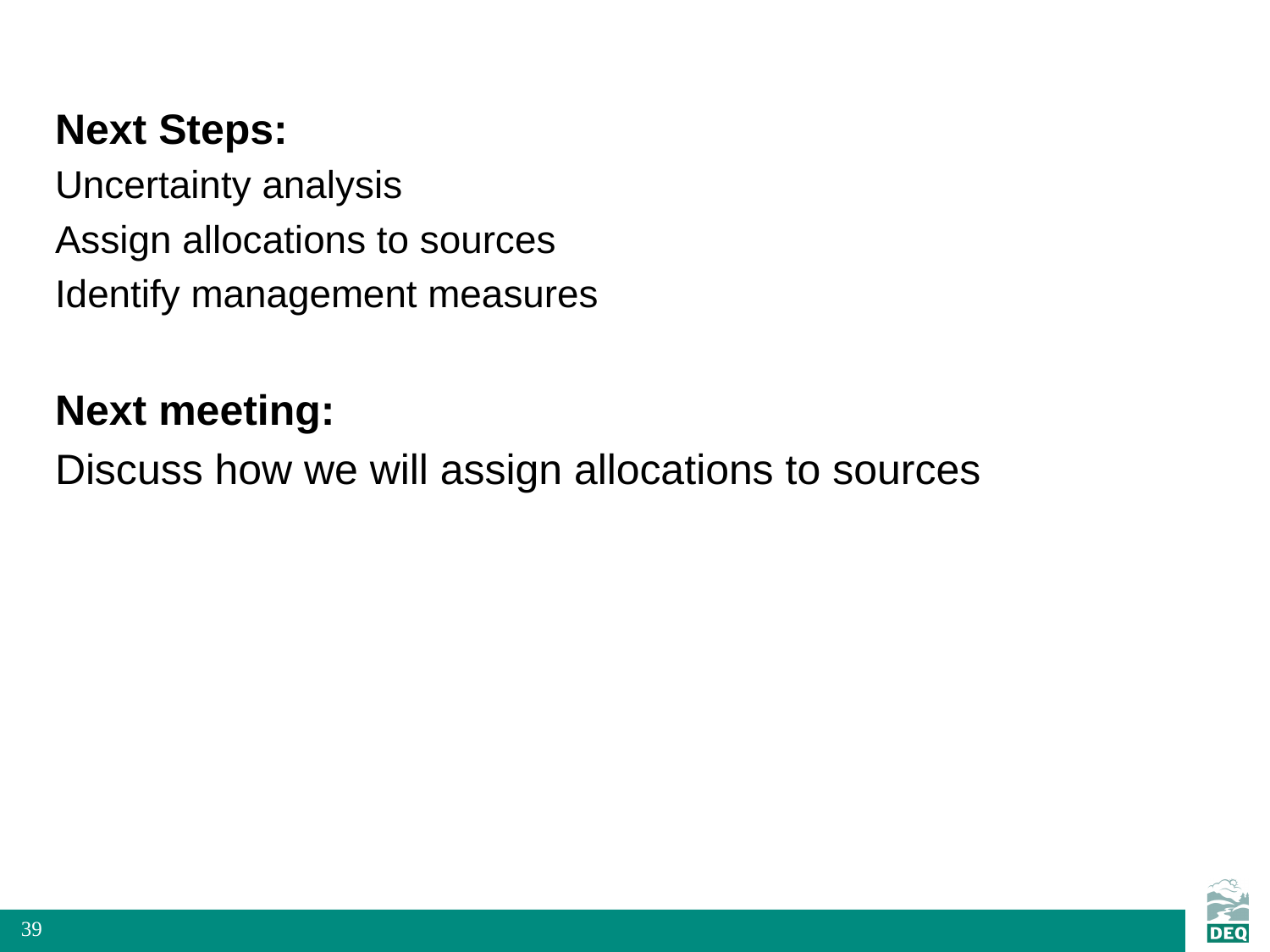

Next Steps:
Uncertainty analysis
Assign allocations to sources
Identify management measures

Next meeting:
Discuss how we will assign allocations to sources
39